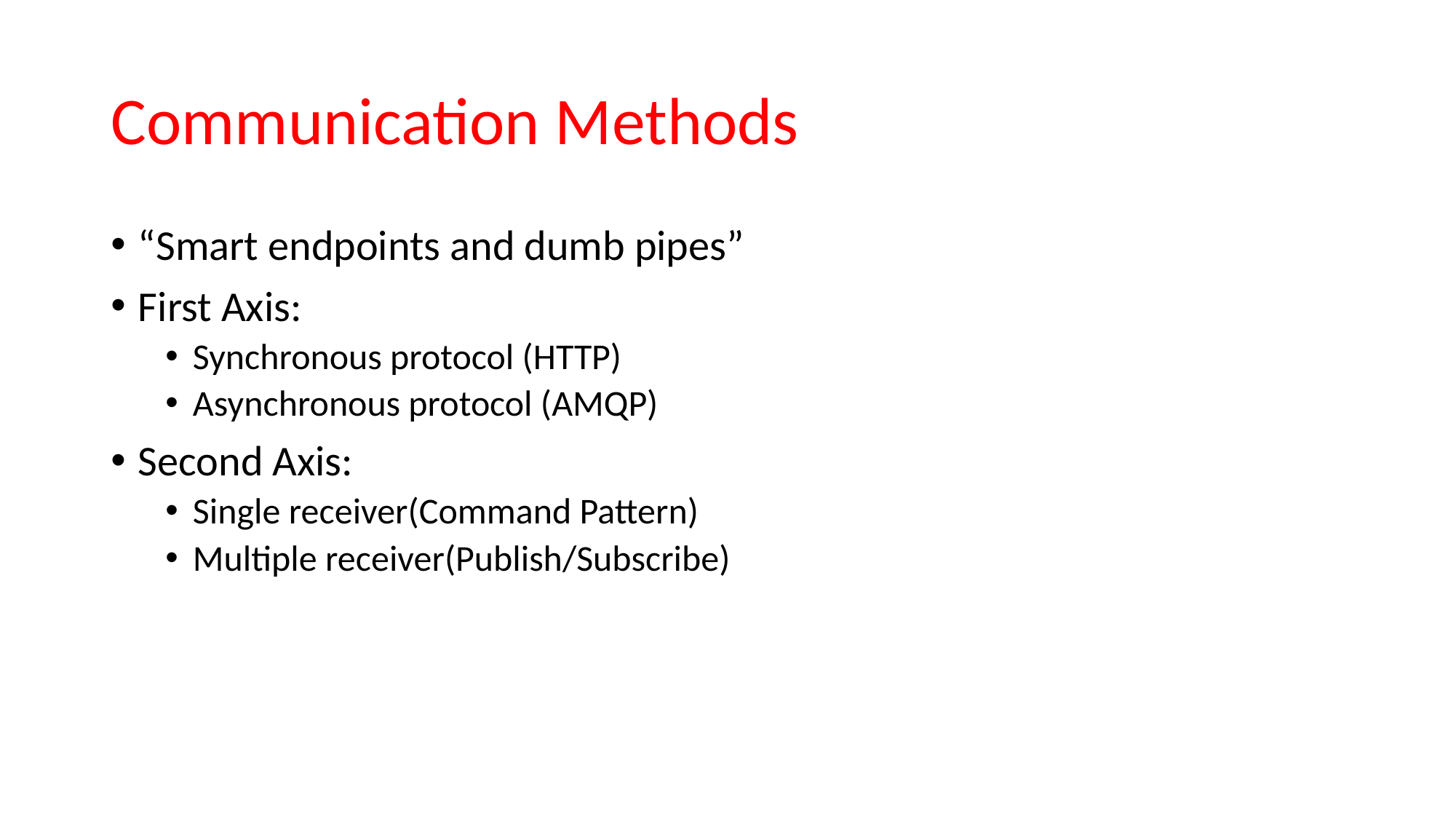

# Communication Methods
“Smart endpoints and dumb pipes”
First Axis:
Synchronous protocol (HTTP)
Asynchronous protocol (AMQP)
Second Axis:
Single receiver(Command Pattern)
Multiple receiver(Publish/Subscribe)